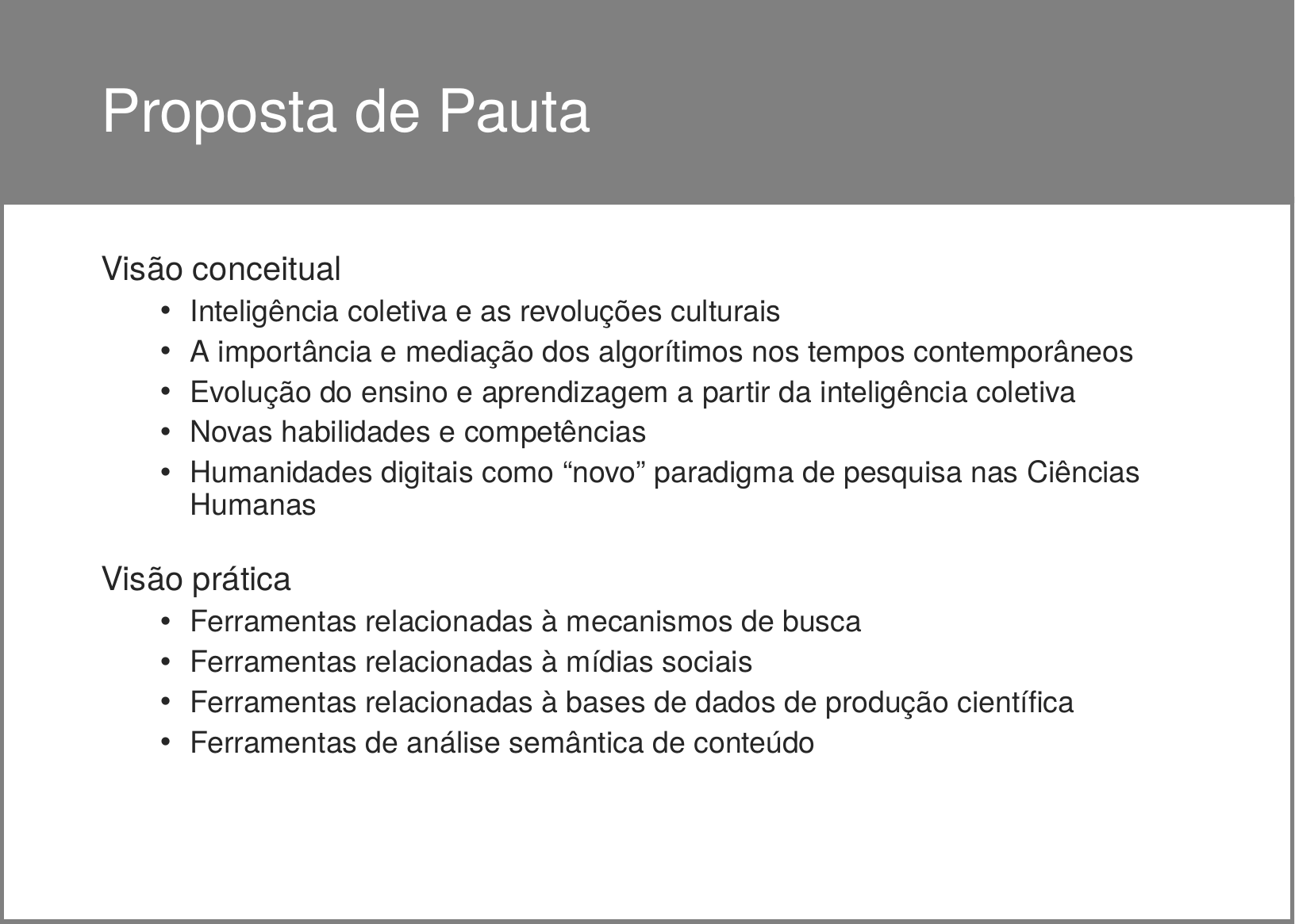

# Proposta de Pauta

Visão conceitual
Inteligência coletiva e as revoluções culturais
A importância e mediação dos algorítimos nos tempos contemporâneos
Evolução do ensino e aprendizagem a partir da inteligência coletiva
Novas habilidades e competências
Humanidades digitais como “novo” paradigma de pesquisa nas Ciências Humanas

Visão prática
Ferramentas relacionadas à mecanismos de busca
Ferramentas relacionadas à mídias sociais
Ferramentas relacionadas à bases de dados de produção científica
Ferramentas de análise semântica de conteúdo